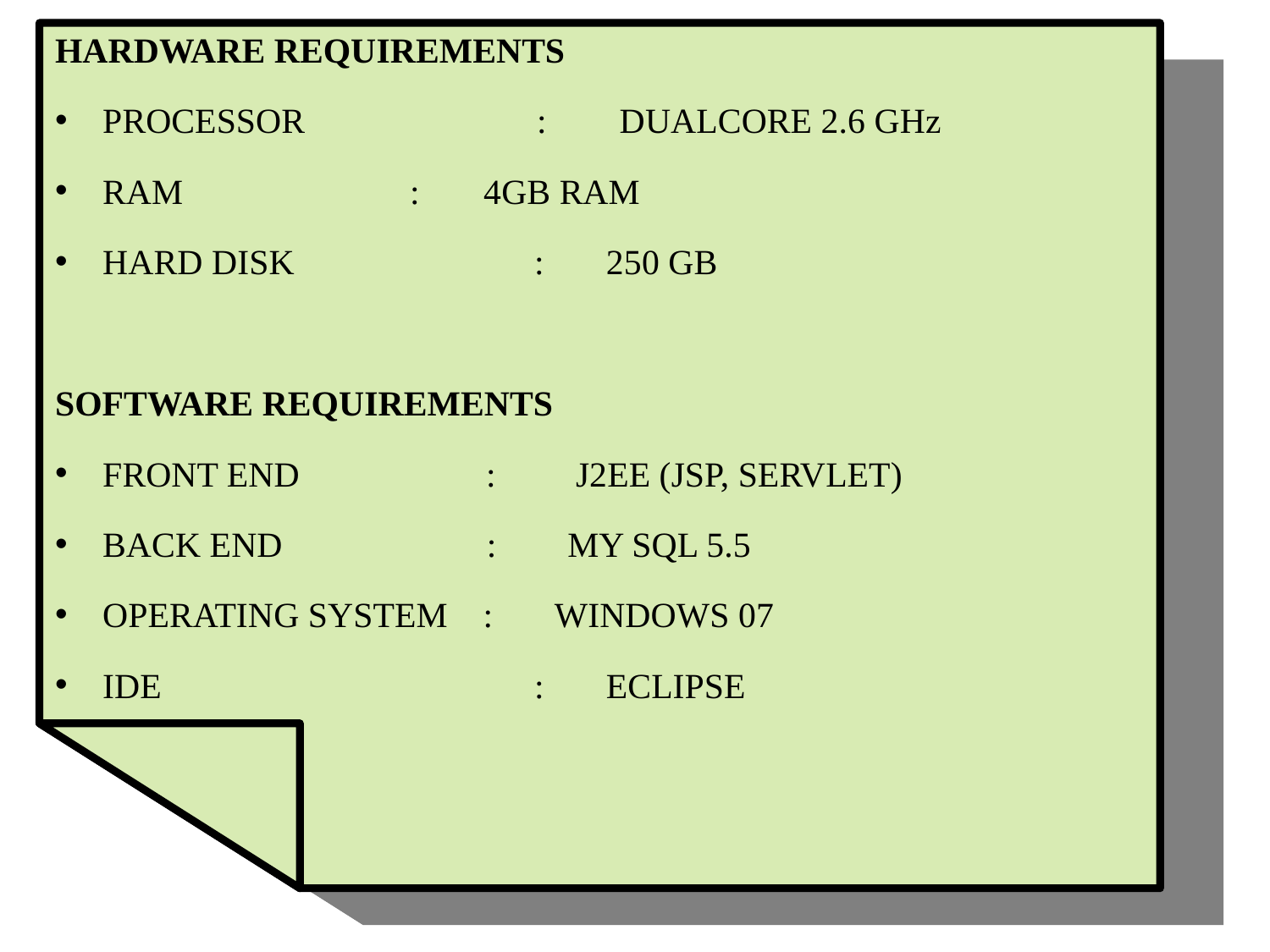

HARDWARE REQUIREMENTS
PROCESSOR	   	      :	 DUALCORE 2.6 GHz
RAM                  	      : 	4GB RAM
HARD DISK 	                    :       250 GB

SOFTWARE REQUIREMENTS
FRONT END                     :         J2EE (JSP, SERVLET)
BACK END                       :        MY SQL 5.5
OPERATING SYSTEM    :       WINDOWS 07
IDE		                    :       ECLIPSE